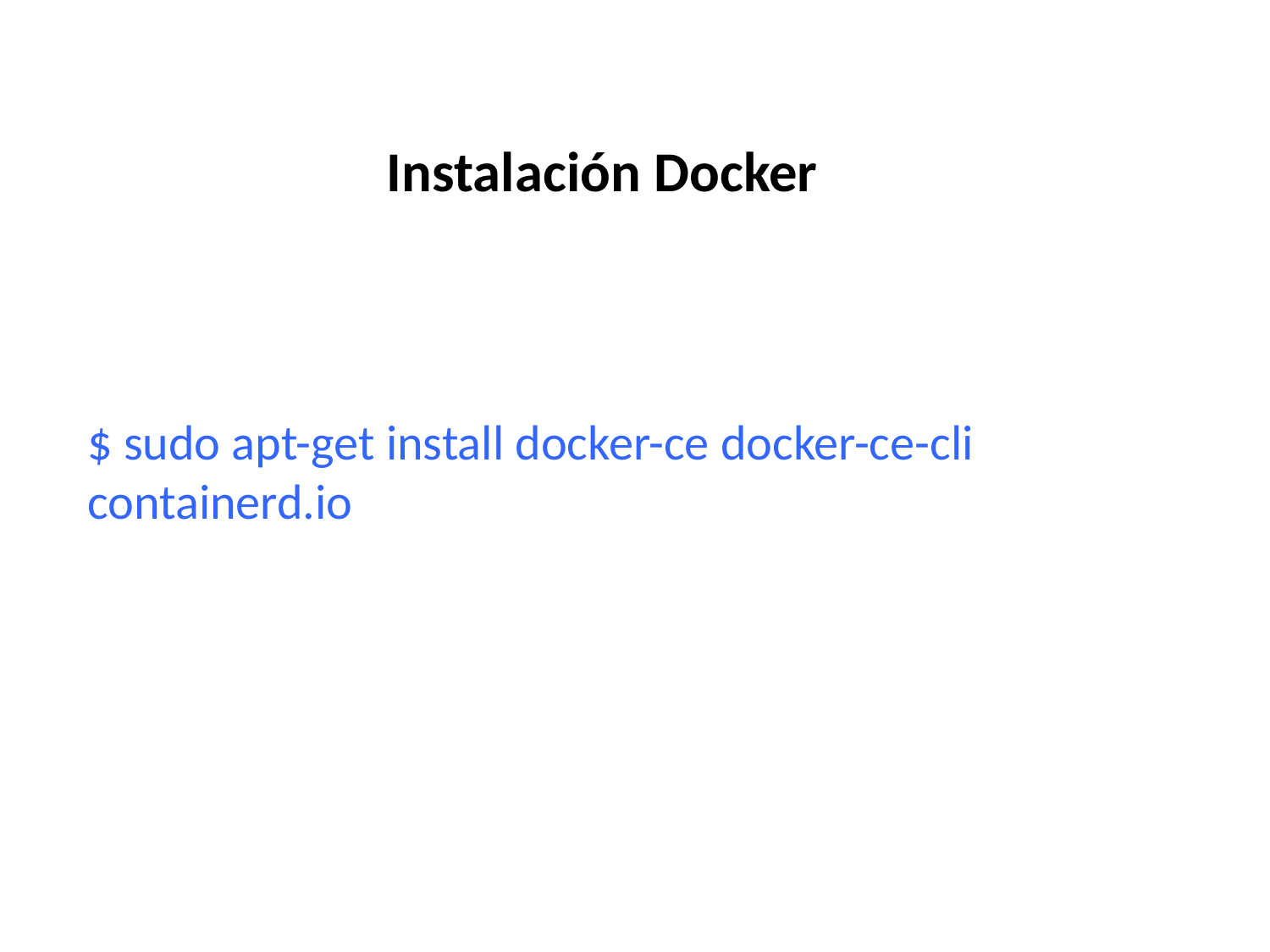

# Instalación Docker

$ sudo apt-get install docker-ce docker-ce-cli containerd.io